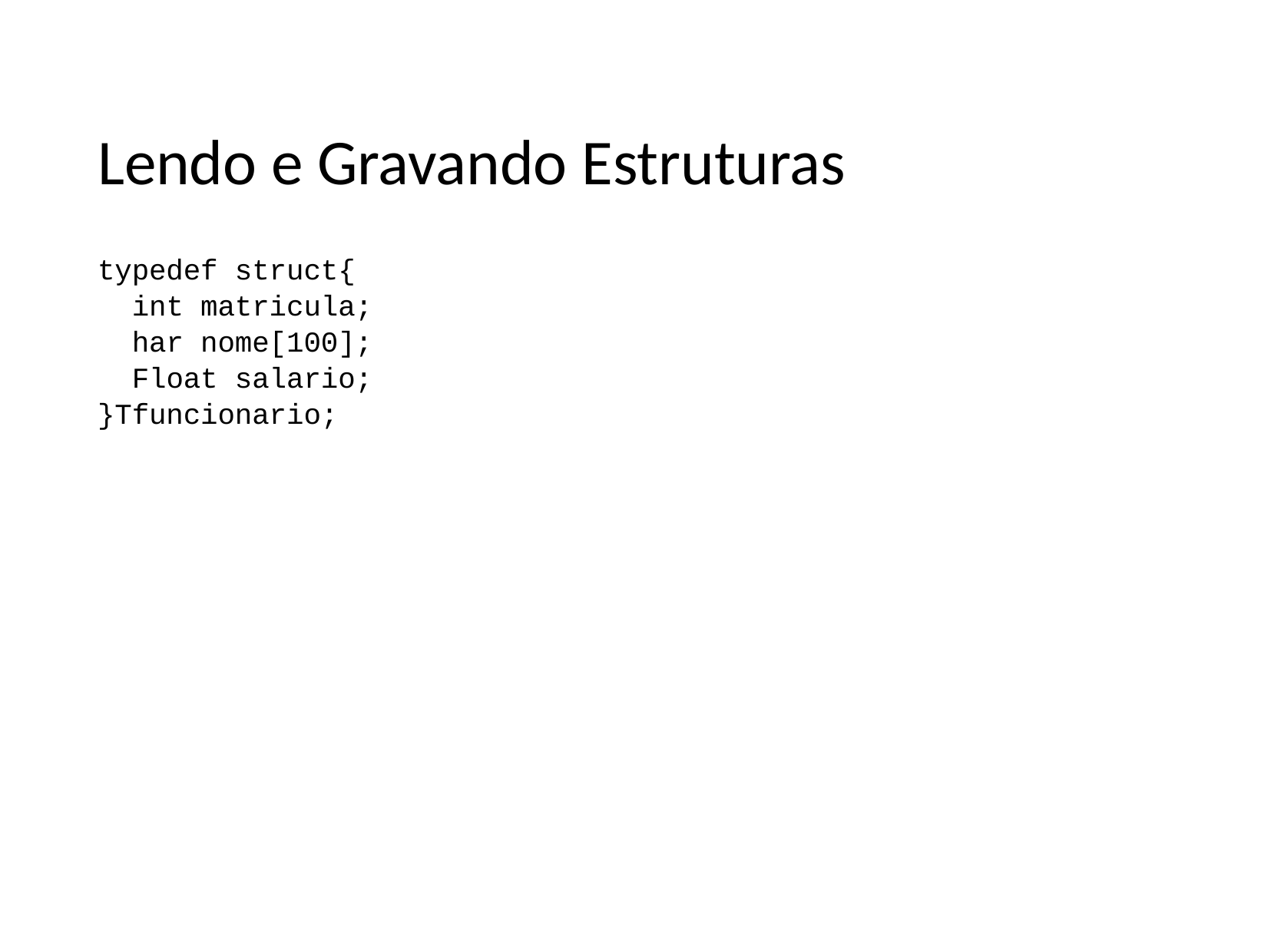

Lendo e Gravando Estruturas
typedef struct{
  int matricula;
  har nome[100];
  Float salario;
}Tfuncionario;